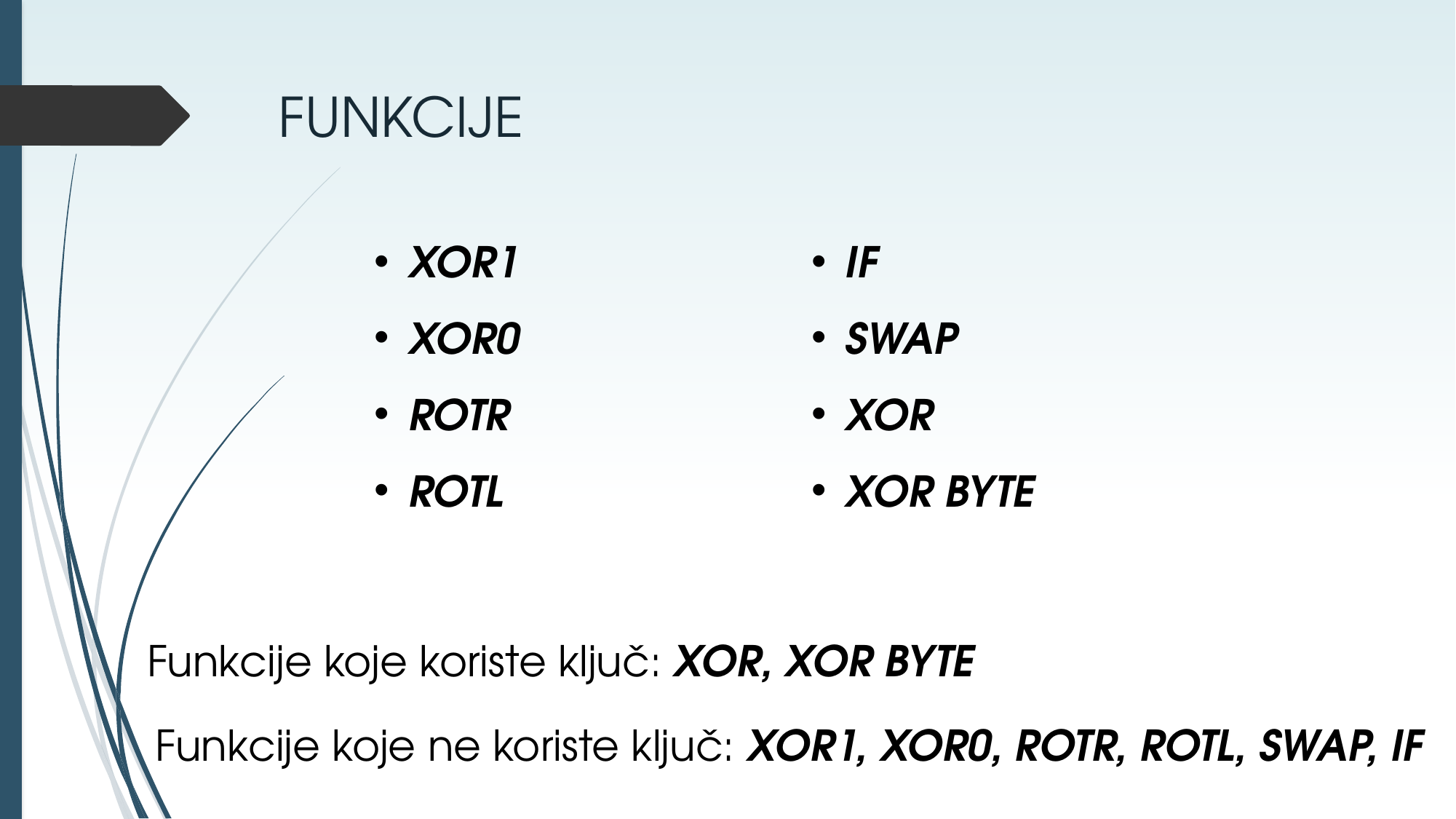

FUNKCIJE
IF
SWAP
XOR
XOR BYTE
XOR1
XOR0
ROTR
ROTL
Funkcije koje koriste ključ: XOR, XOR BYTE
Funkcije koje ne koriste ključ: XOR1, XOR0, ROTR, ROTL, SWAP, IF